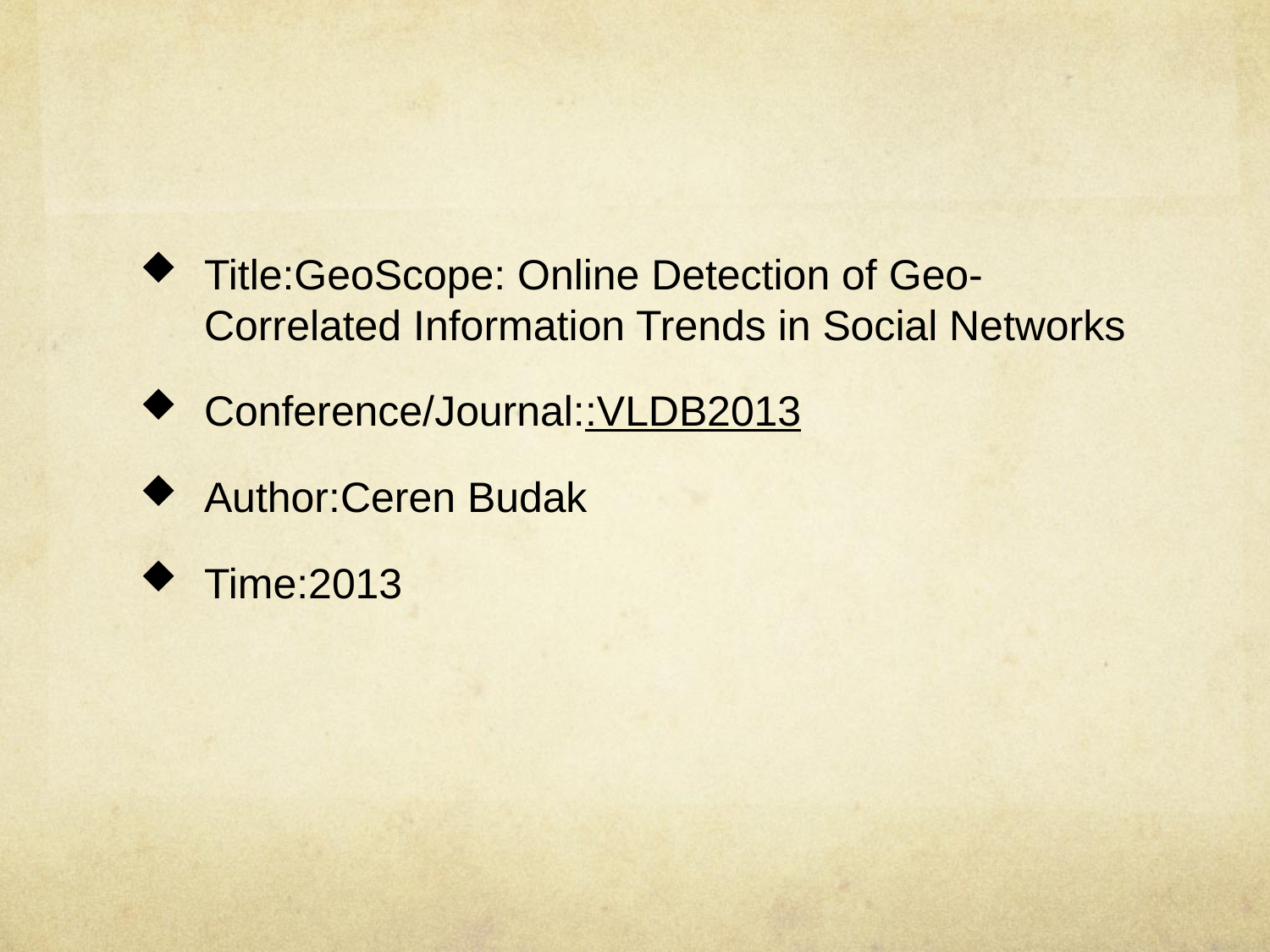

Title:GeoScope: Online Detection of Geo-Correlated Information Trends in Social Networks
Conference/Journal::VLDB2013
Author:Ceren Budak
Time:2013